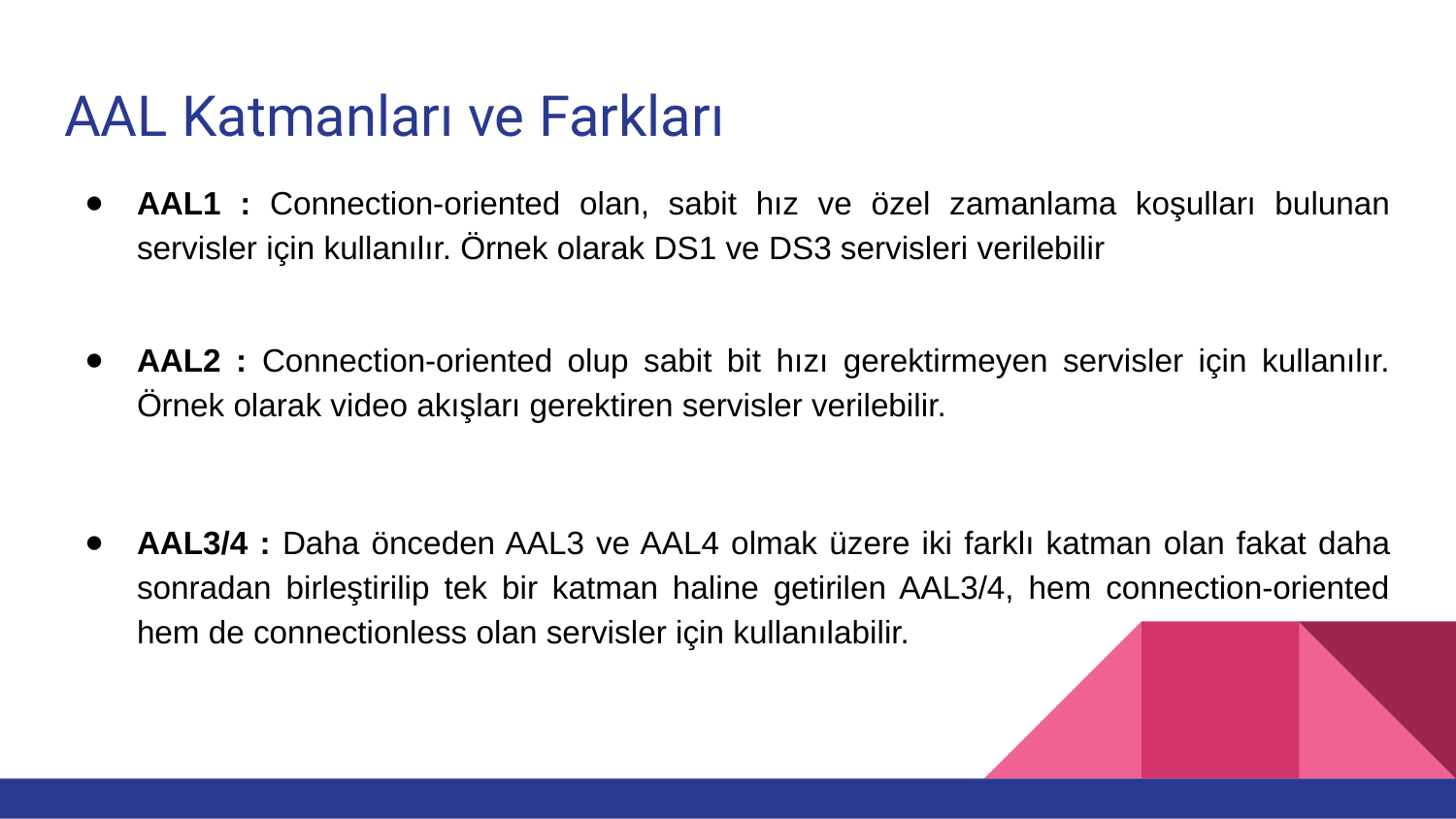

# AAL Katmanları ve Farkları
AAL1 : Connection-oriented olan, sabit hız ve özel zamanlama koşulları bulunan servisler için kullanılır. Örnek olarak DS1 ve DS3 servisleri verilebilir

AAL2 : Connection-oriented olup sabit bit hızı gerektirmeyen servisler için kullanılır. Örnek olarak video akışları gerektiren servisler verilebilir.

AAL3/4 : Daha önceden AAL3 ve AAL4 olmak üzere iki farklı katman olan fakat daha sonradan birleştirilip tek bir katman haline getirilen AAL3/4, hem connection-oriented hem de connectionless olan servisler için kullanılabilir.